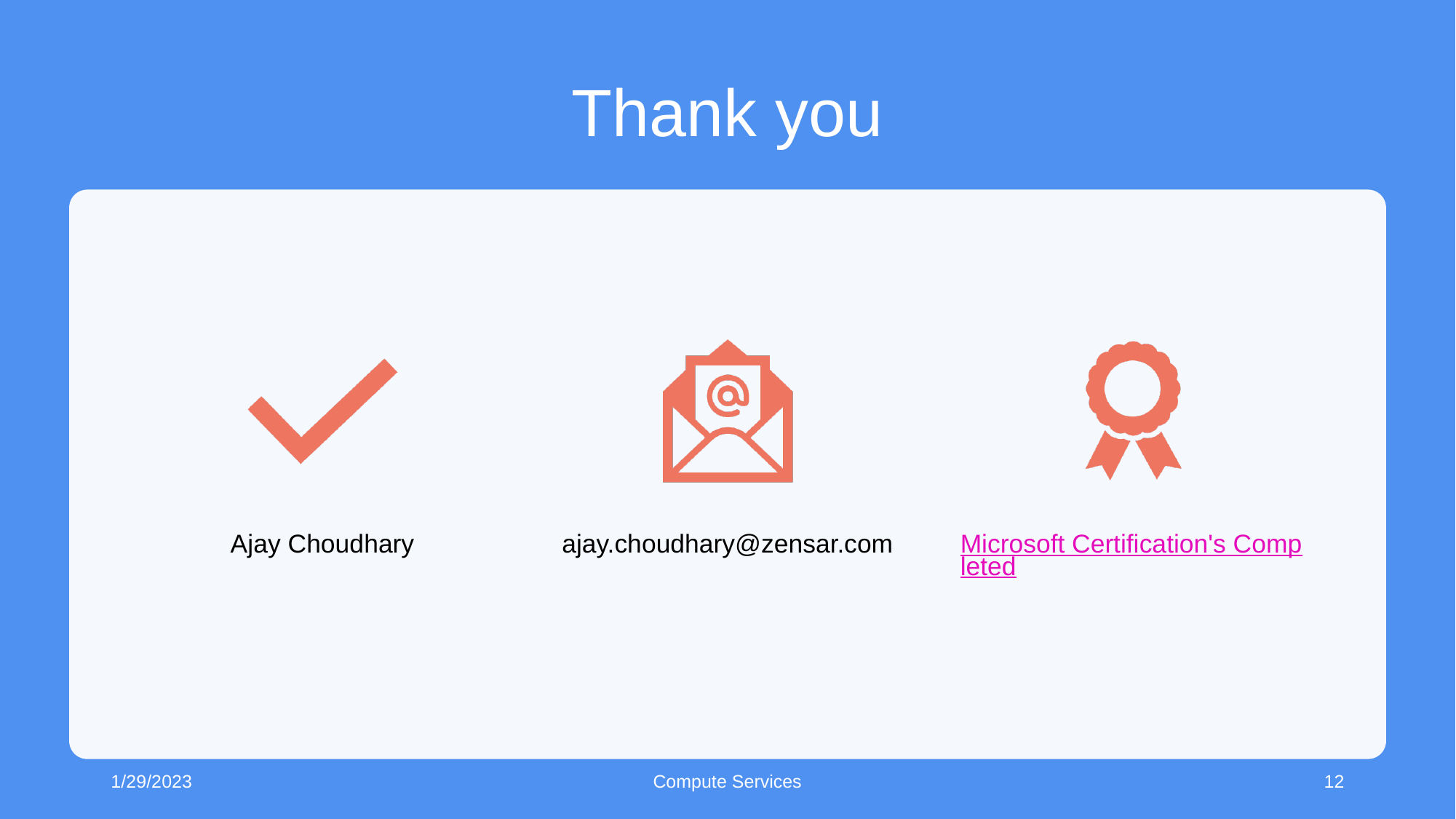

# Thank you

Ajay Choudhary
ajay.choudhary@zensar.com
Microsoft Certification's Completed

1/29/2023
Compute Services
12